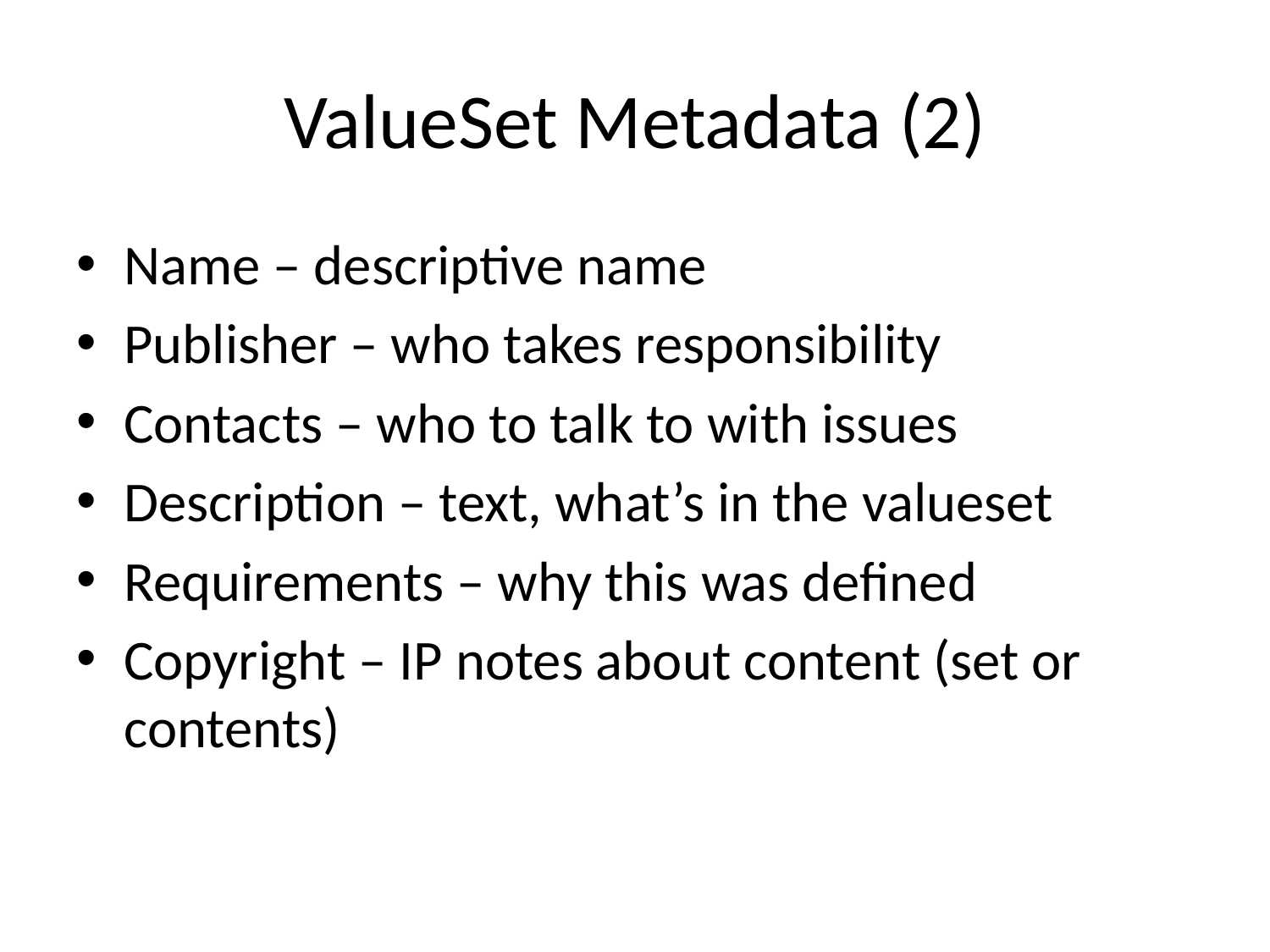

# ValueSet Metadata (2)
Name – descriptive name
Publisher – who takes responsibility
Contacts – who to talk to with issues
Description – text, what’s in the valueset
Requirements – why this was defined
Copyright – IP notes about content (set or contents)